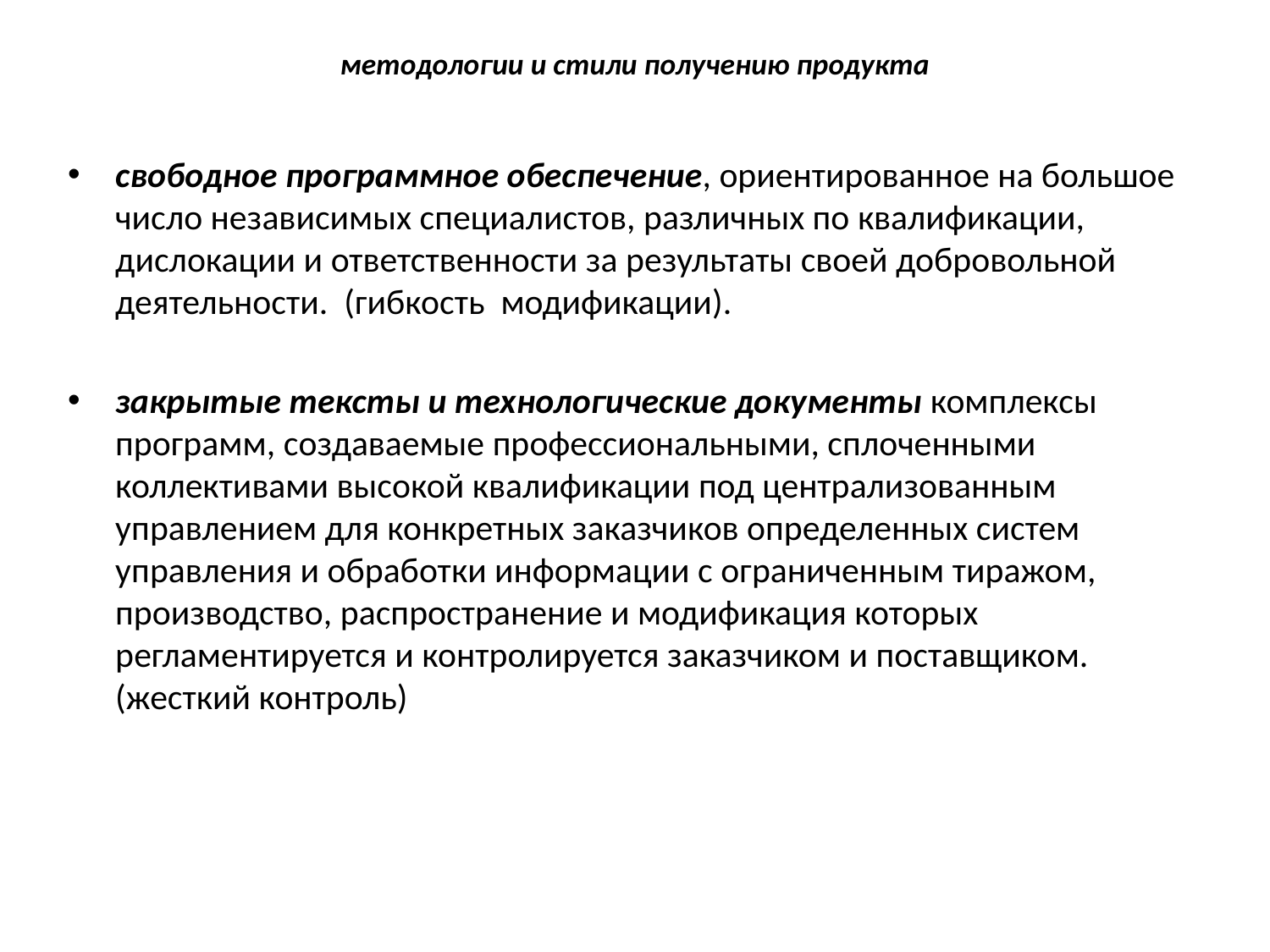

# методологии и стили получению продукта
свободное программное обеспечение, ориентированное на большое число независимых специалистов, различных по квалификации, дислокации и ответственности за результаты своей добровольной деятельности.  (гибкость  модификации).

закрытые тексты и технологические документы комплексы программ, создаваемые профессиональными, сплоченными коллективами высокой квалификации под централизованным управлением для конкретных заказчиков определенных систем управления и обработки информации с ограниченным тиражом, производство, распространение и модификация которых регламентируется и контролируется заказчиком и поставщиком. (жесткий контроль)